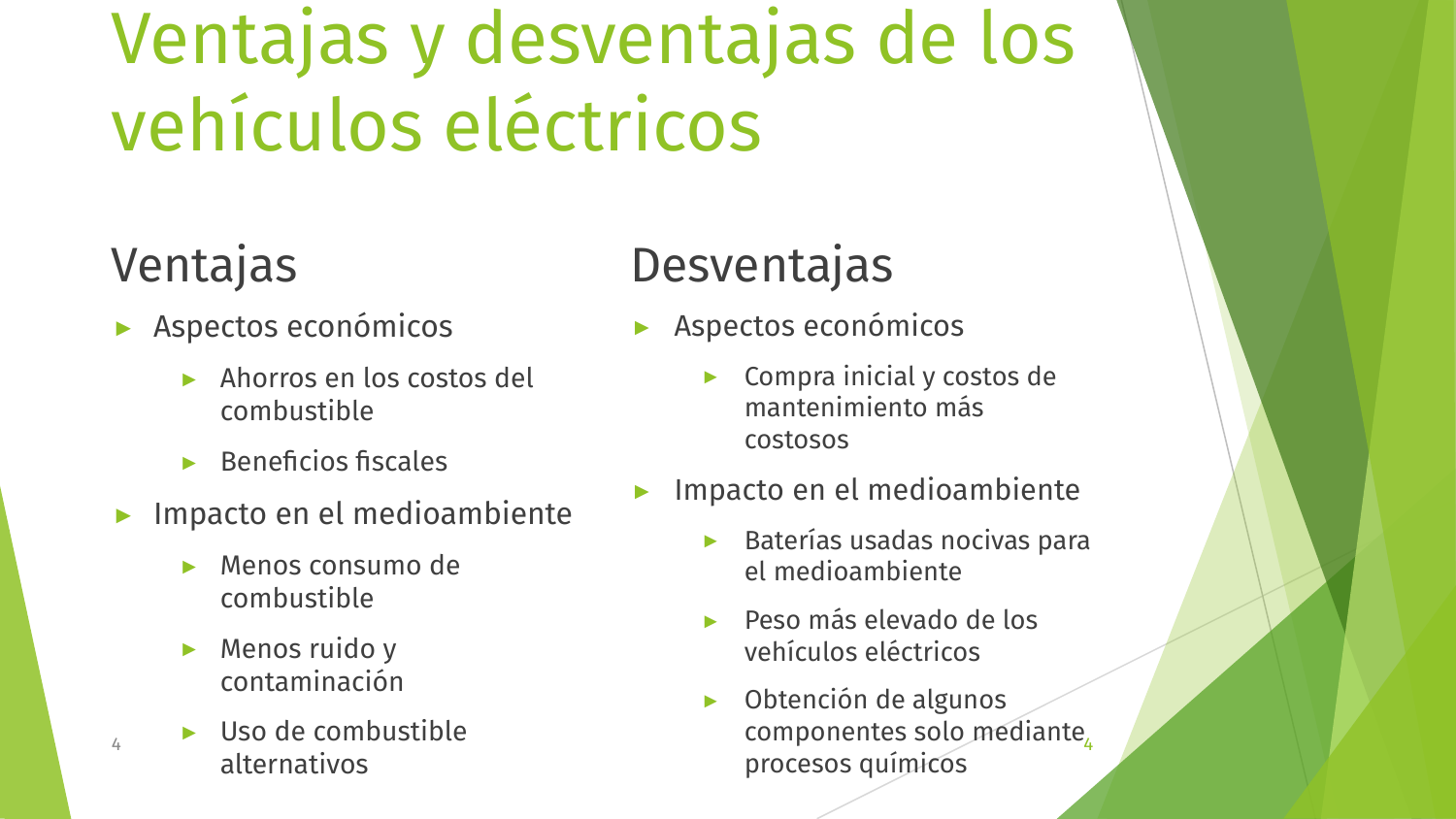

# Ventajas y desventajas de los vehículos eléctricos
Ventajas
Desventajas
Aspectos económicos
Ahorros en los costos del combustible
Beneficios fiscales
Impacto en el medioambiente
Menos consumo de combustible
Menos ruido y contaminación
Uso de combustible alternativos
Aspectos económicos
Compra inicial y costos de mantenimiento más costosos
Impacto en el medioambiente
Baterías usadas nocivas para el medioambiente
Peso más elevado de los vehículos eléctricos
Obtención de algunos componentes solo mediante procesos químicos
4
4